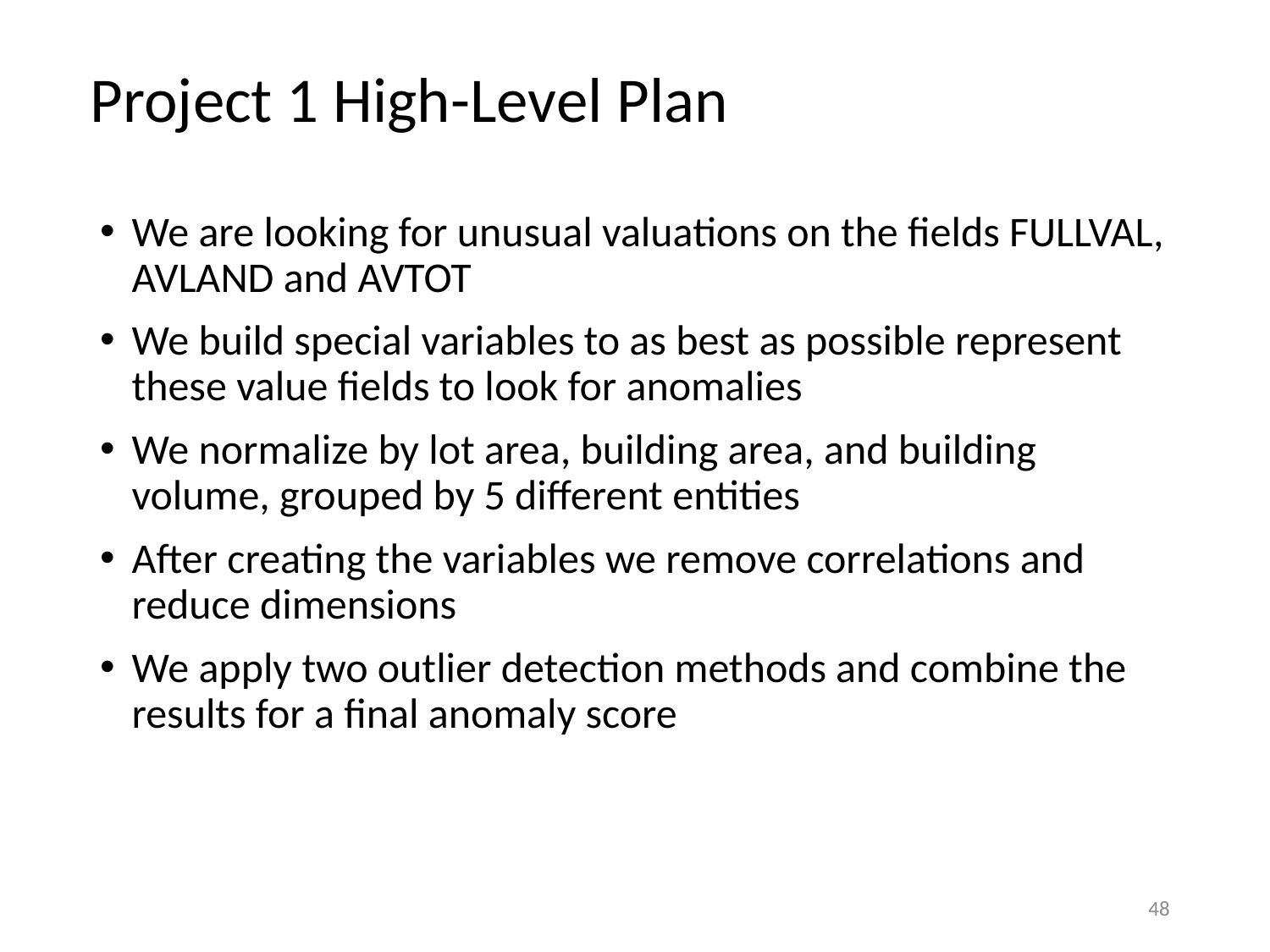

# Project 1 High-Level Plan
We are looking for unusual valuations on the fields FULLVAL, AVLAND and AVTOT
We build special variables to as best as possible represent these value fields to look for anomalies
We normalize by lot area, building area, and building volume, grouped by 5 different entities
After creating the variables we remove correlations and reduce dimensions
We apply two outlier detection methods and combine the results for a final anomaly score
48